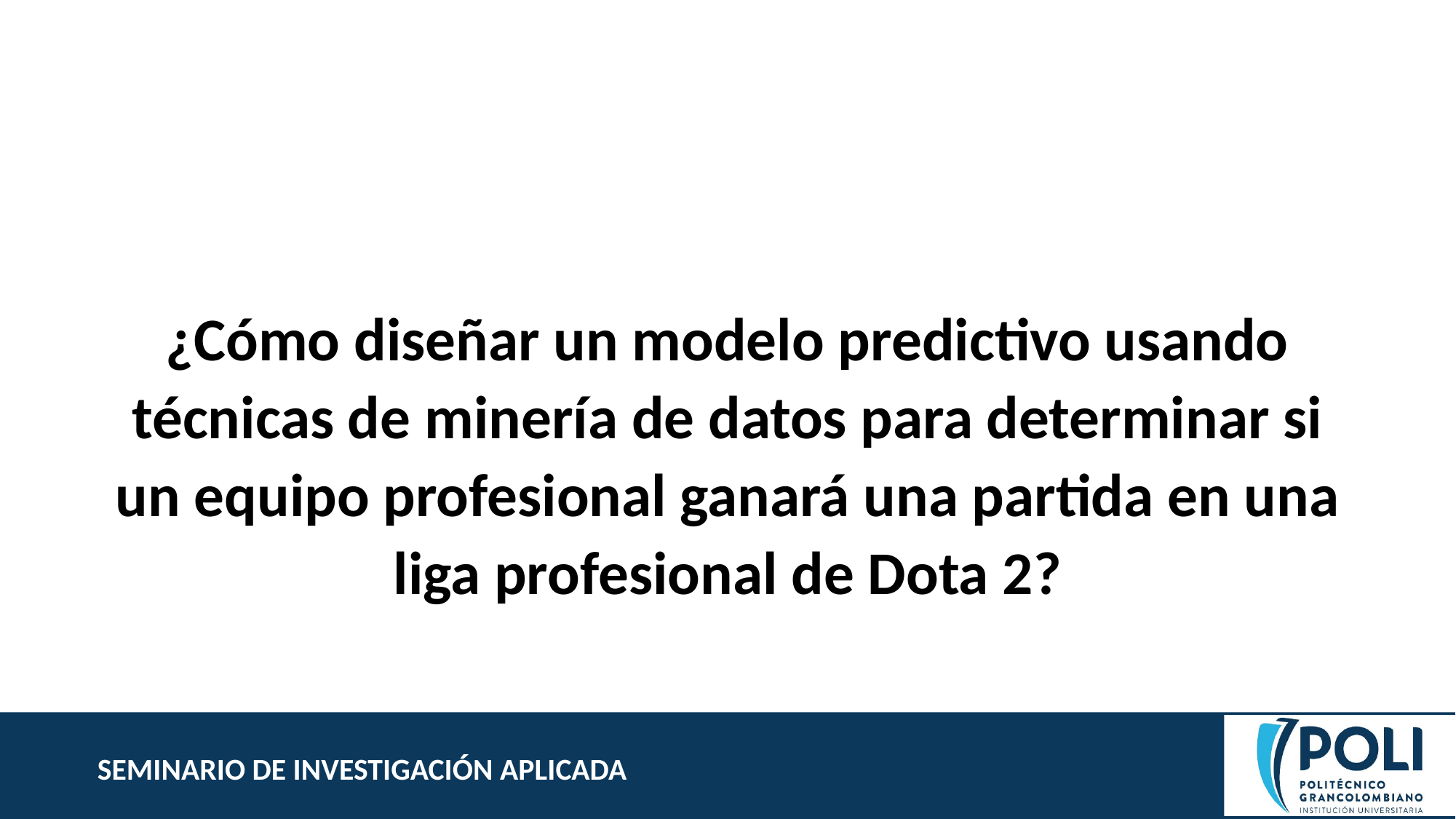

¿Cómo diseñar un modelo predictivo usando técnicas de minería de datos para determinar si un equipo profesional ganará una partida en una liga profesional de Dota 2?